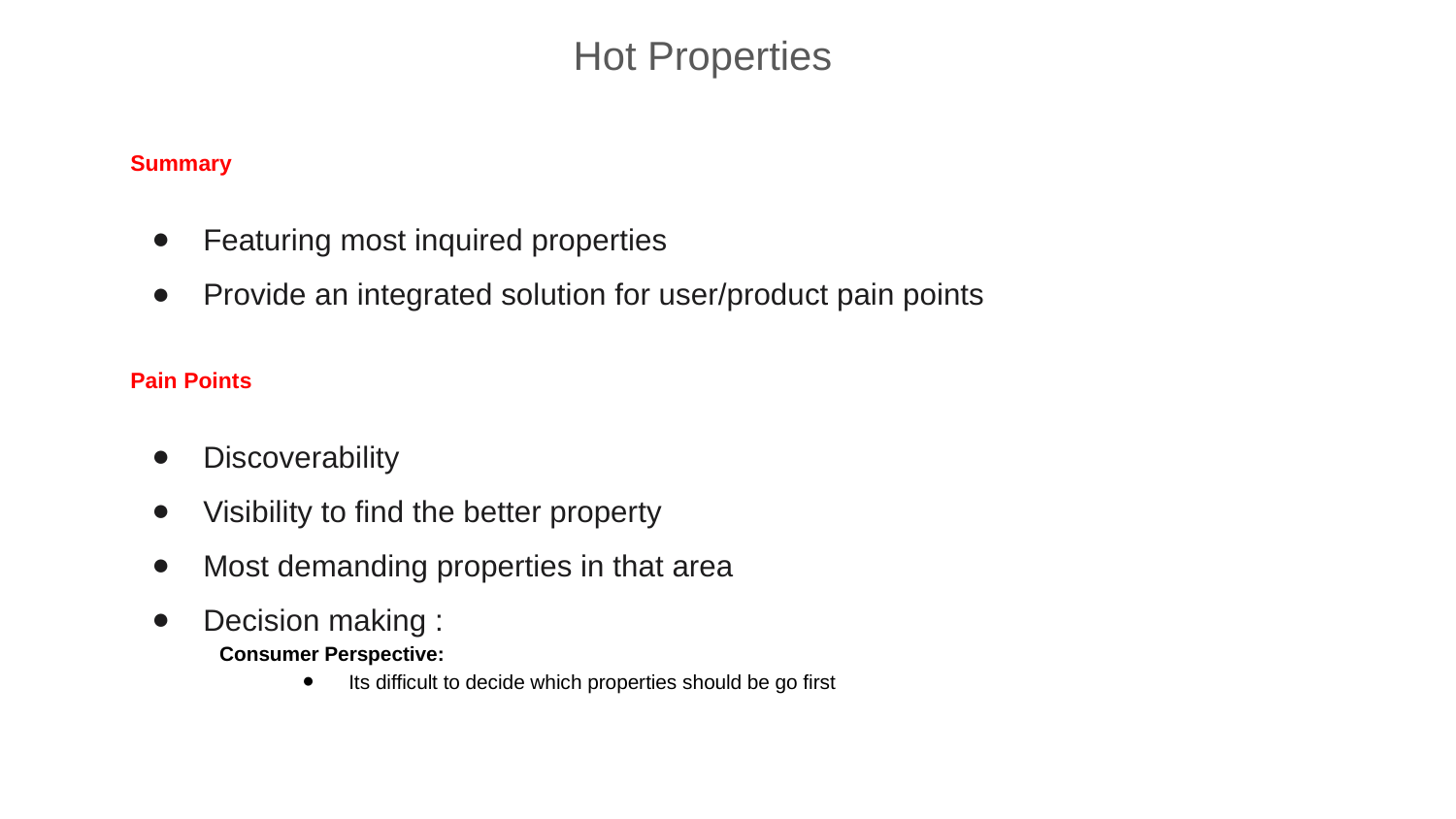

Hot Properties
Summary

Featuring most inquired properties
Provide an integrated solution for user/product pain points

Pain Points

Discoverability
Visibility to find the better property
Most demanding properties in that area
Decision making :
                             Consumer Perspective:
Its difficult to decide which properties should be go first